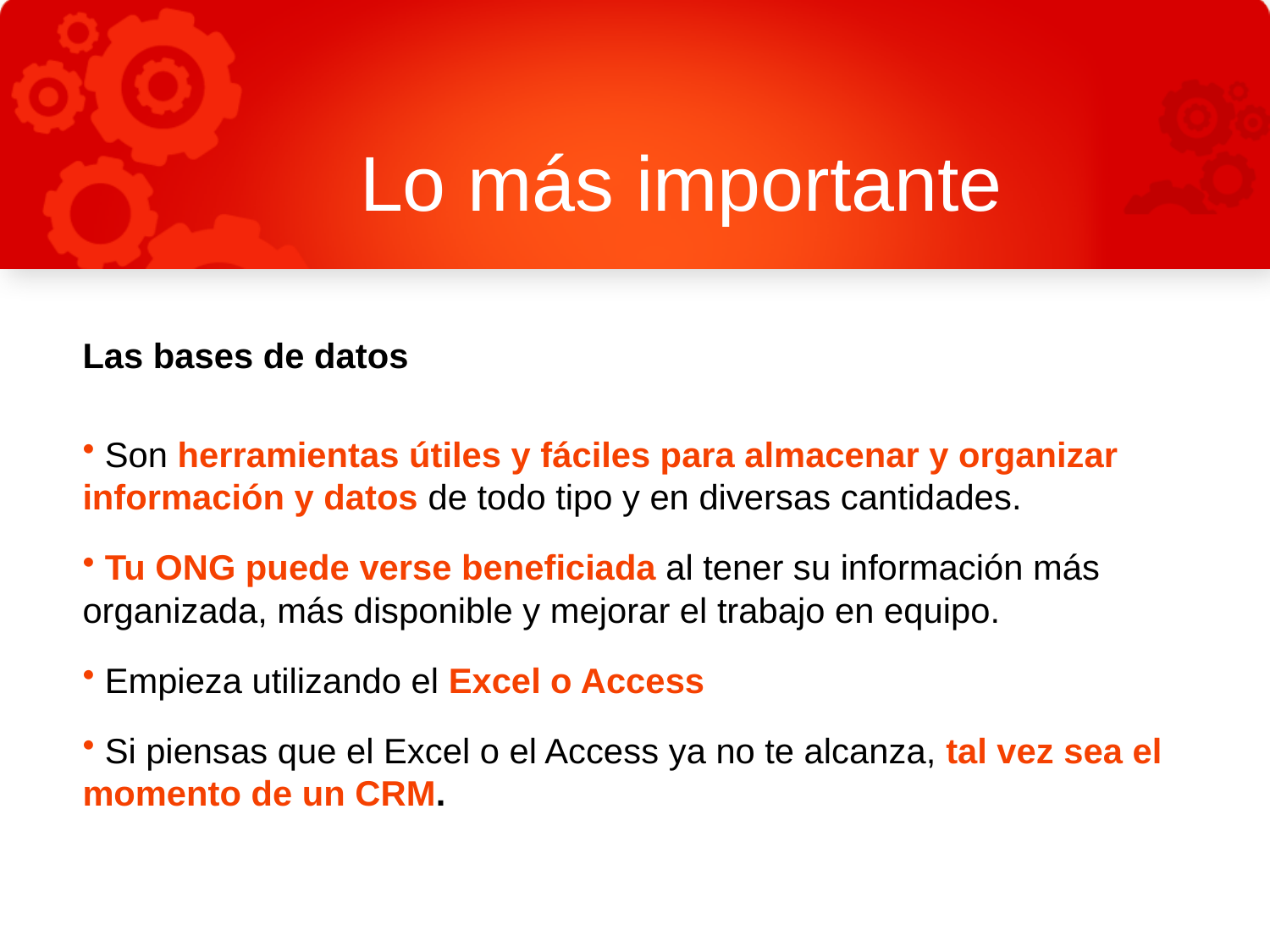

Lo más importante

Las bases de datos

 Son herramientas útiles y fáciles para almacenar y organizar información y datos de todo tipo y en diversas cantidades.
 Tu ONG puede verse beneficiada al tener su información más organizada, más disponible y mejorar el trabajo en equipo.
 Empieza utilizando el Excel o Access
 Si piensas que el Excel o el Access ya no te alcanza, tal vez sea el momento de un CRM.